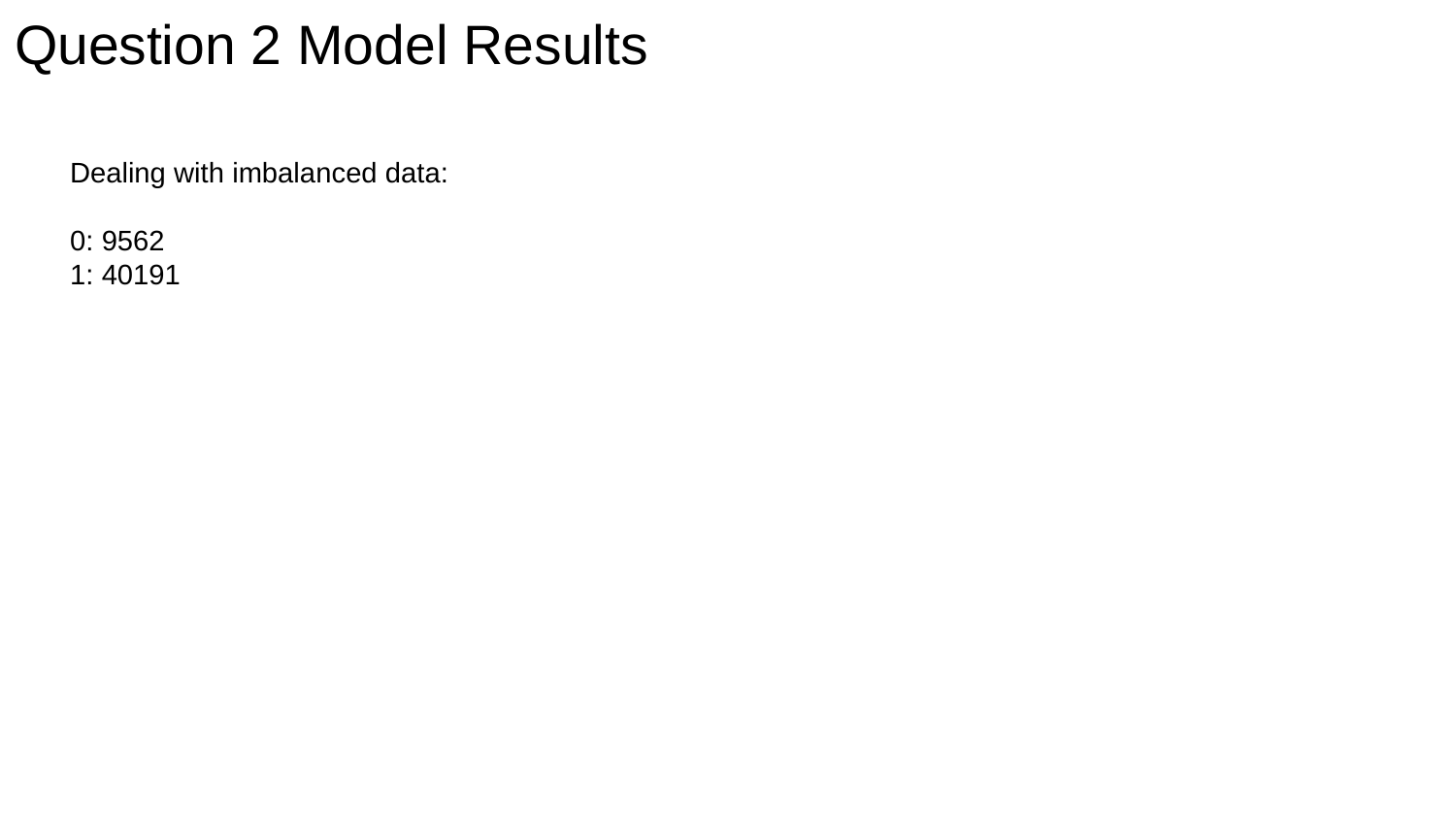

# Question 2 Model Results
Dealing with imbalanced data:

0: 9562
1: 40191